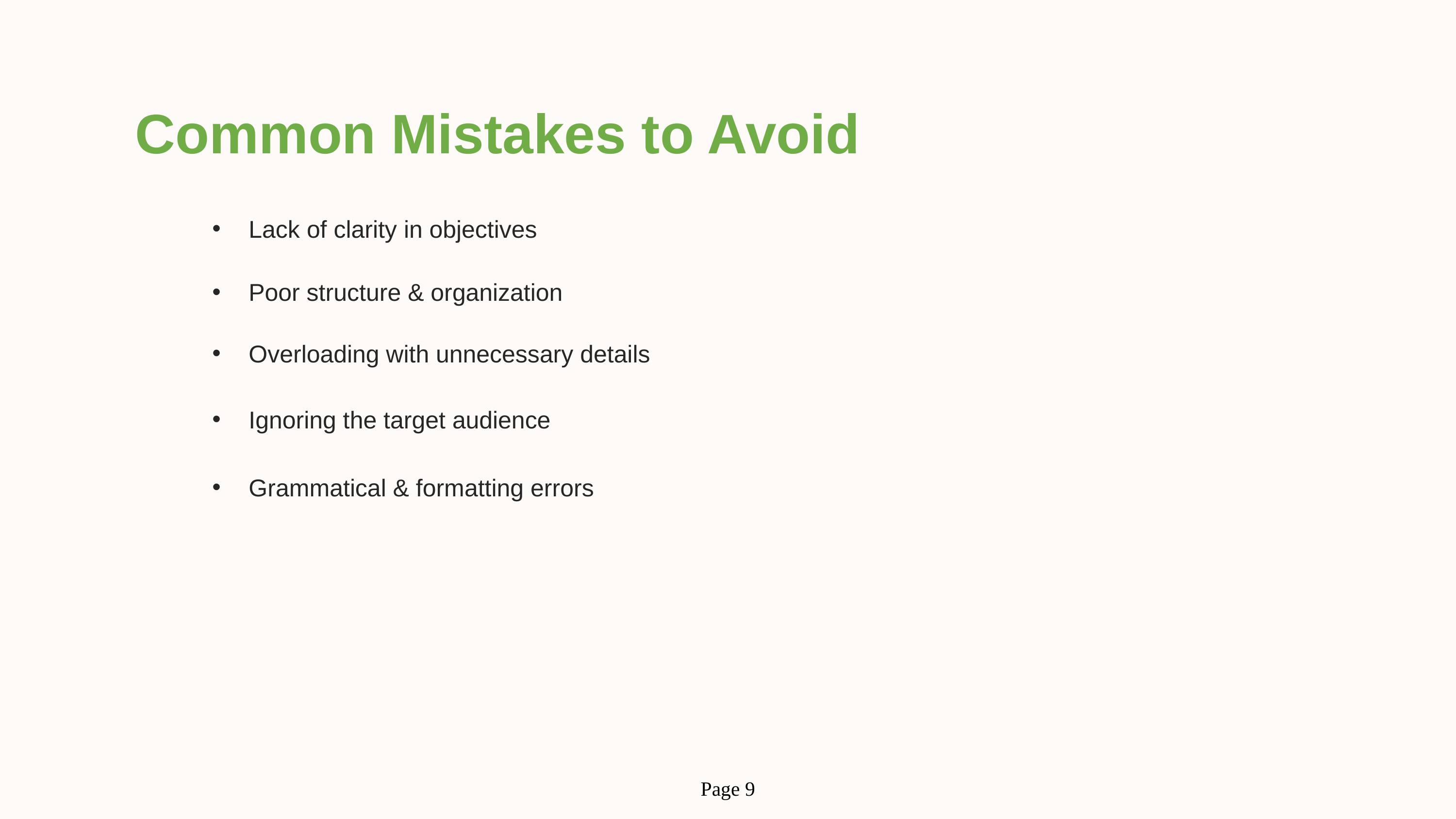

Common Mistakes to Avoid

Lack of clarity in objectives

Poor structure & organization

Overloading with unnecessary details

Ignoring the target audience

Grammatical & formatting errors
Page 9